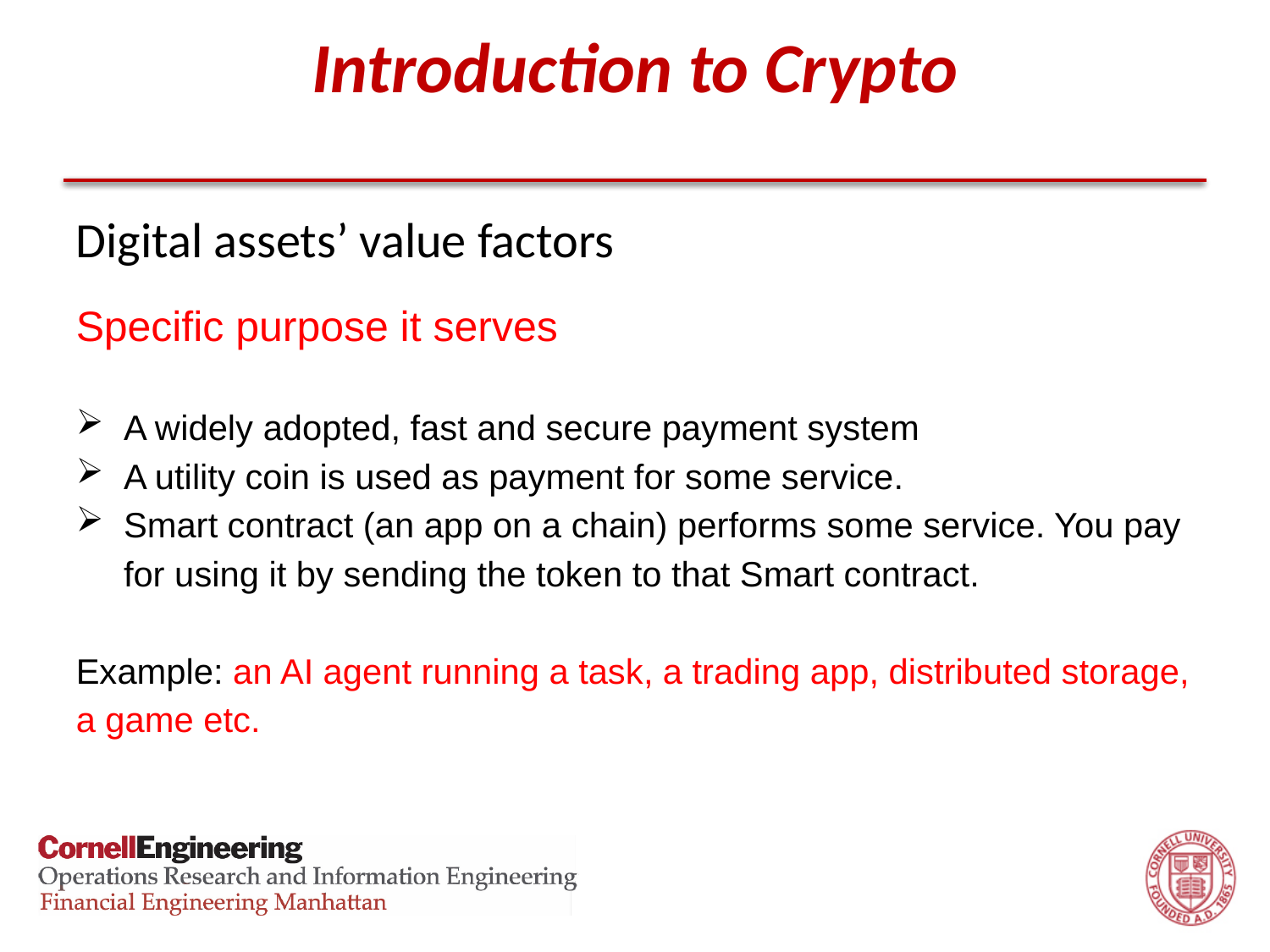

# Introduction to Crypto
Digital assets’ value factors

Specific purpose it serves

A widely adopted, fast and secure payment system
A utility coin is used as payment for some service.
Smart contract (an app on a chain) performs some service. You pay for using it by sending the token to that Smart contract.

Example: an AI agent running a task, a trading app, distributed storage, a game etc.